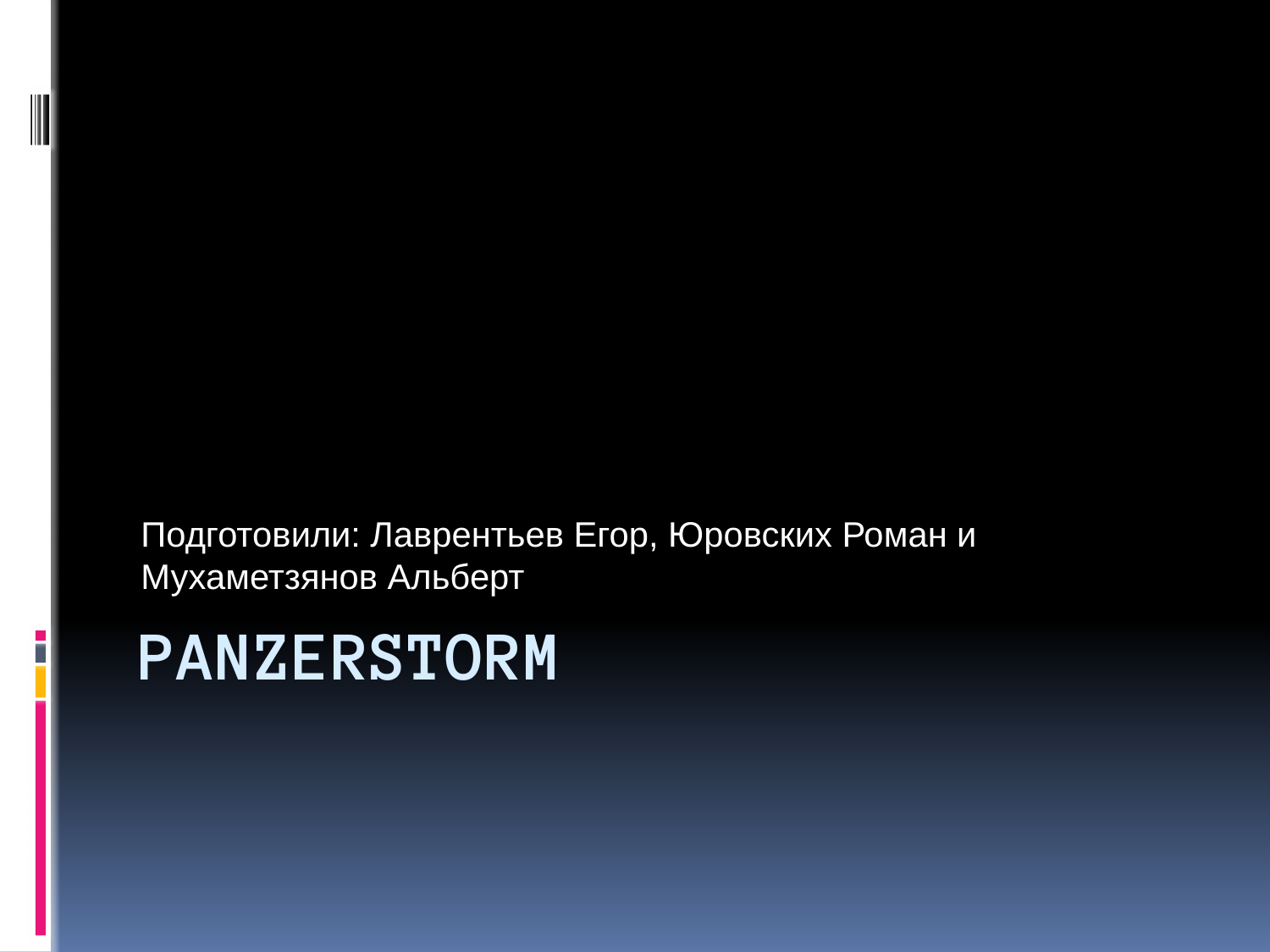

Подготовили: Лаврентьев Егор, Юровских Роман и Мухаметзянов Альберт
# PanzerStorm